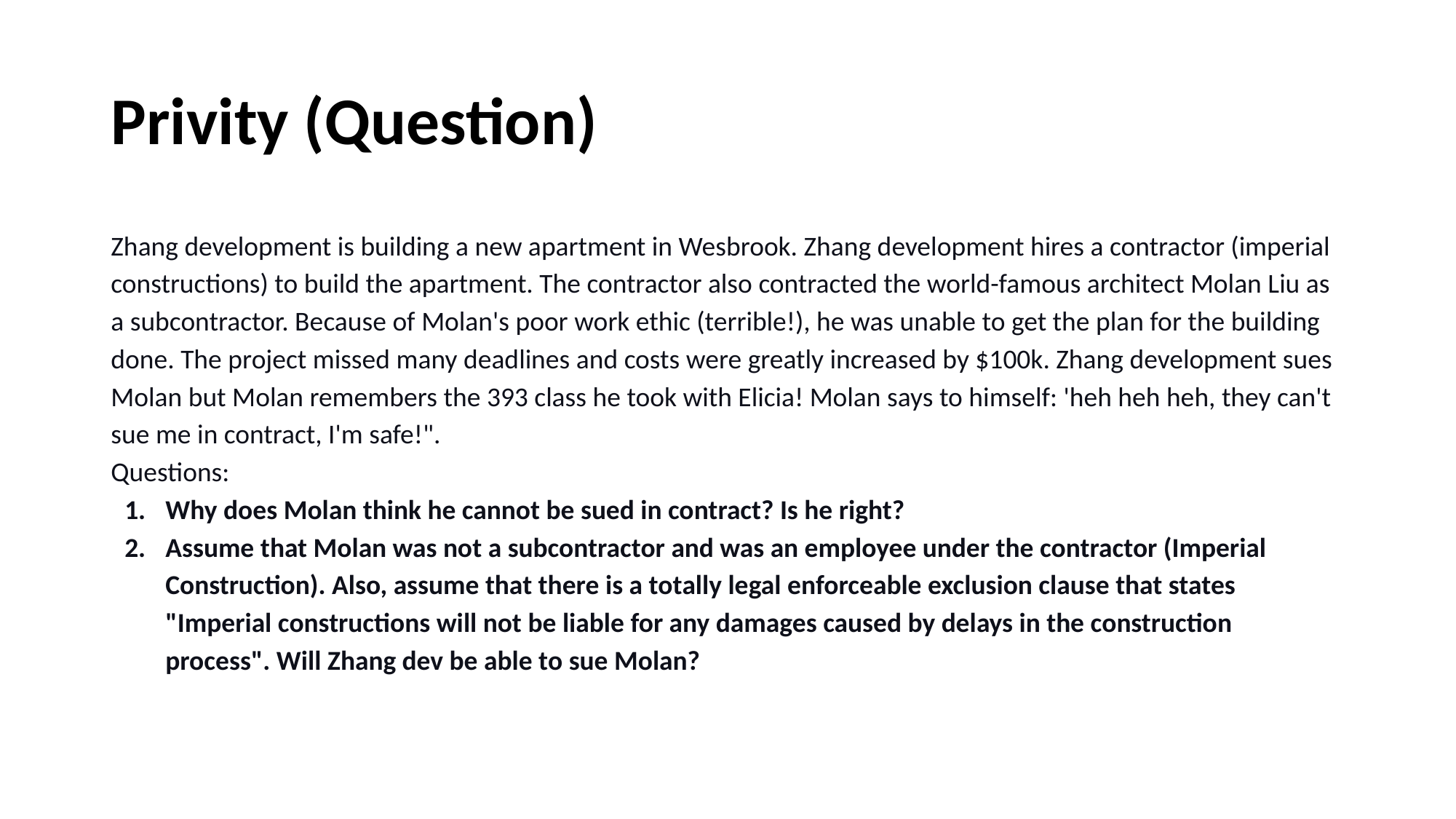

# Privity (Question)
Zhang development is building a new apartment in Wesbrook. Zhang development hires a contractor (imperial constructions) to build the apartment. The contractor also contracted the world-famous architect Molan Liu as a subcontractor. Because of Molan's poor work ethic (terrible!), he was unable to get the plan for the building done. The project missed many deadlines and costs were greatly increased by $100k. Zhang development sues Molan but Molan remembers the 393 class he took with Elicia! Molan says to himself: 'heh heh heh, they can't sue me in contract, I'm safe!".
Questions:
Why does Molan think he cannot be sued in contract? Is he right?
Assume that Molan was not a subcontractor and was an employee under the contractor (Imperial Construction). Also, assume that there is a totally legal enforceable exclusion clause that states "Imperial constructions will not be liable for any damages caused by delays in the construction process". Will Zhang dev be able to sue Molan?